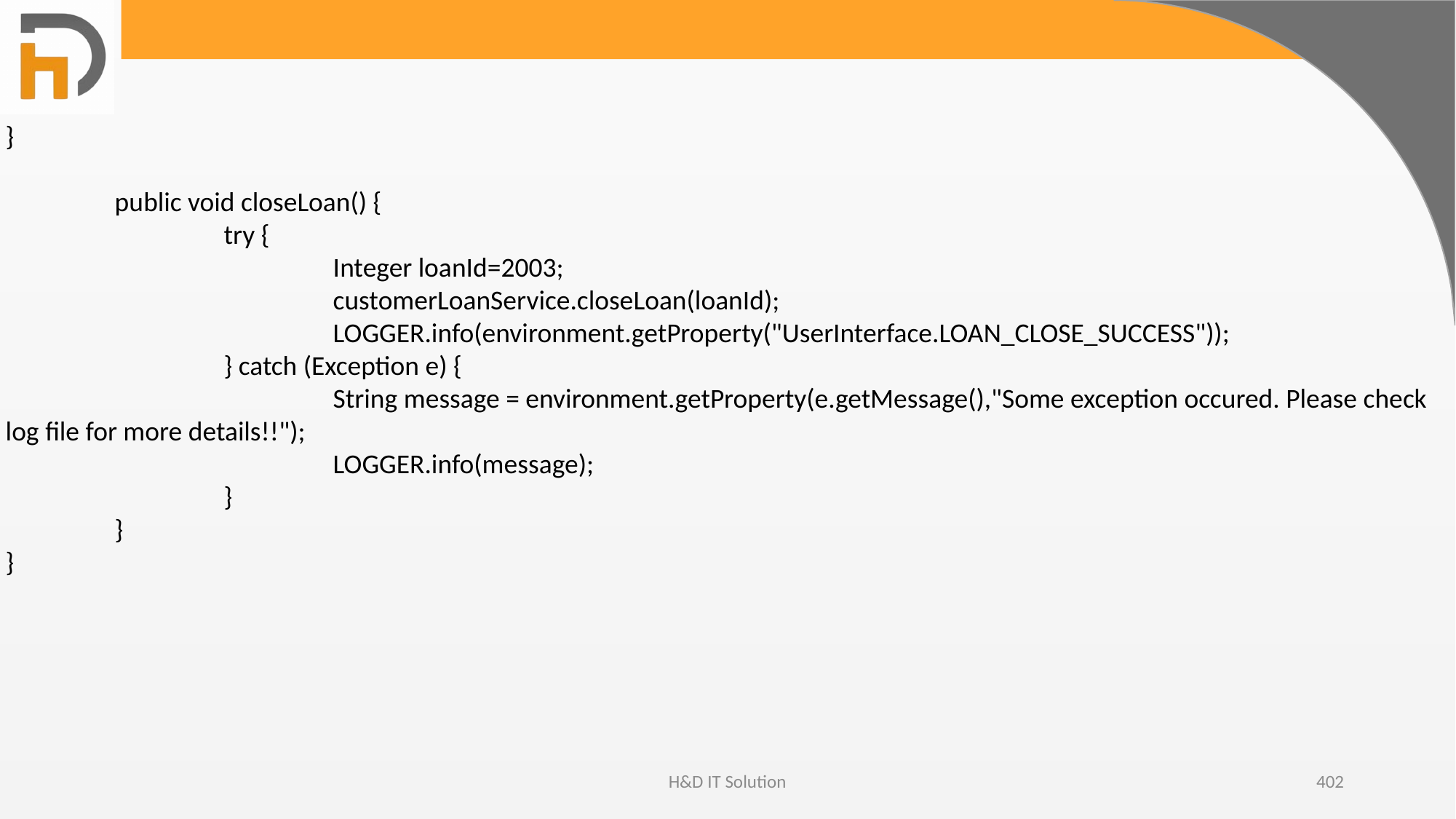

}

	public void closeLoan() {
		try {
			Integer loanId=2003;
			customerLoanService.closeLoan(loanId);
			LOGGER.info(environment.getProperty("UserInterface.LOAN_CLOSE_SUCCESS"));
		} catch (Exception e) {
			String message = environment.getProperty(e.getMessage(),"Some exception occured. Please check log file for more details!!");
			LOGGER.info(message);
		}
	}
}
H&D IT Solution
402